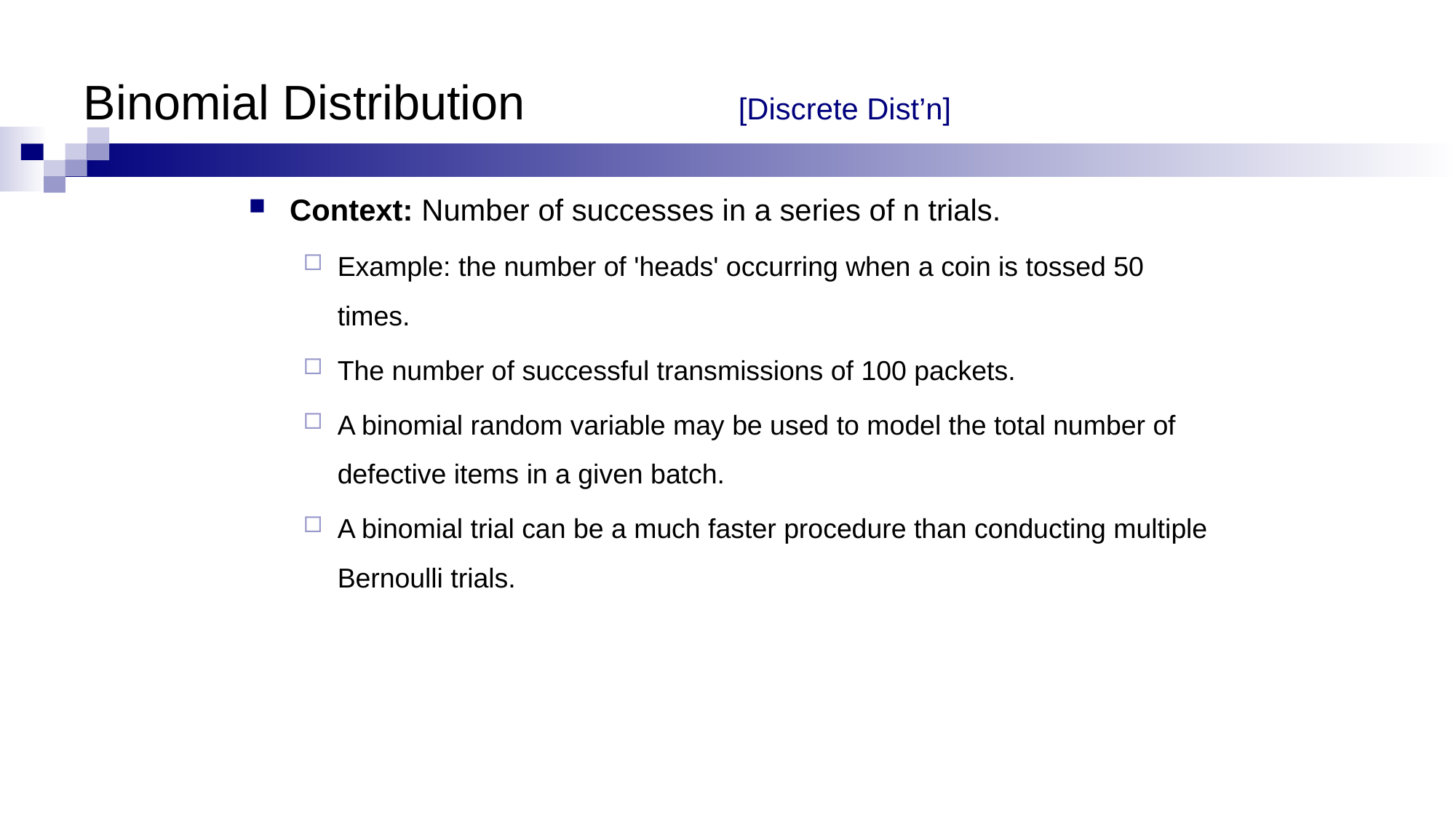

# Binomial Distribution	 	[Discrete Dist’n]

Context: Number of successes in a series of n trials.
Example: the number of 'heads' occurring when a coin is tossed 50 times.
The number of successful transmissions of 100 packets.
A binomial random variable may be used to model the total number of defective items in a given batch.
A binomial trial can be a much faster procedure than conducting multiple Bernoulli trials.